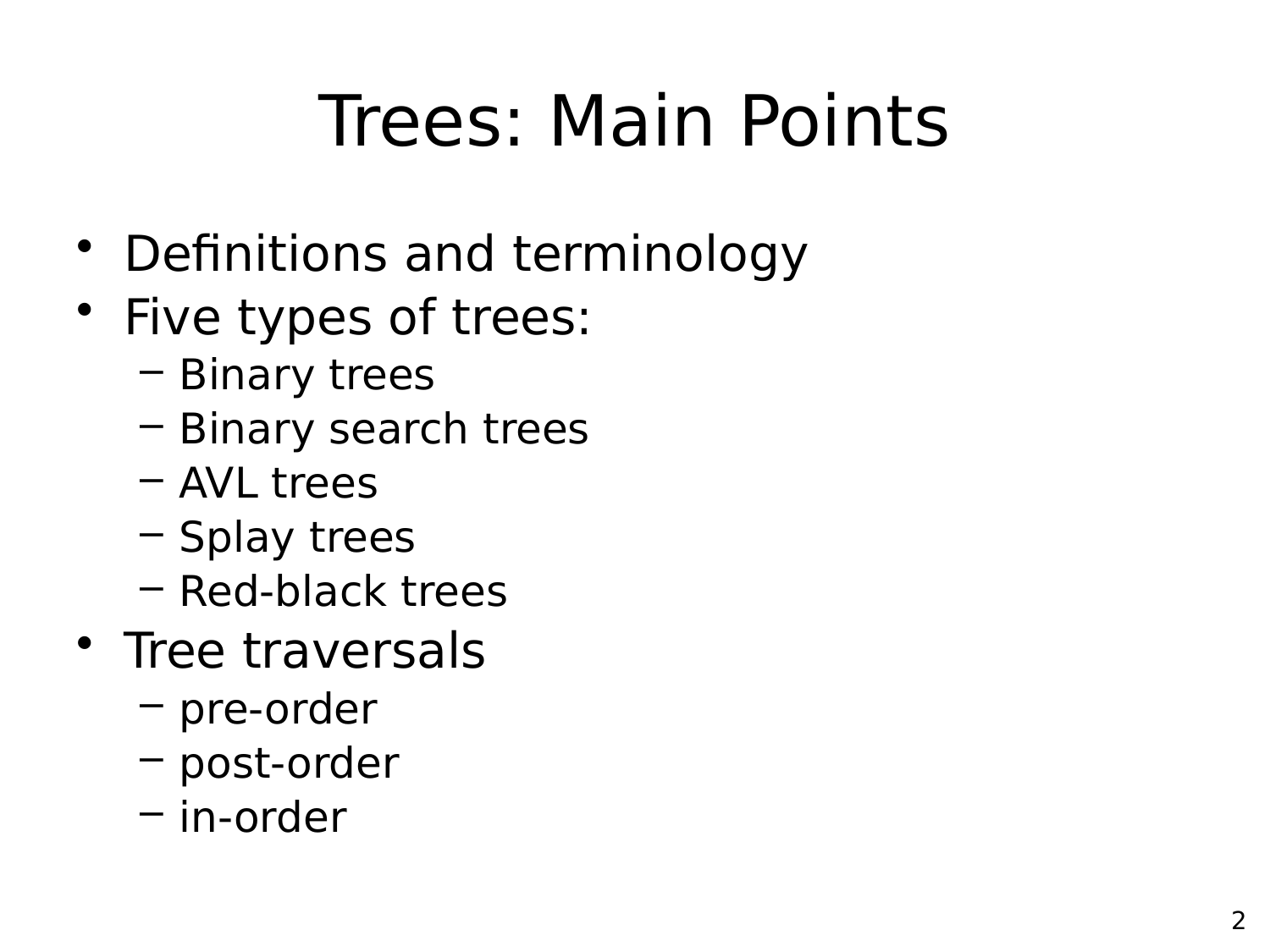

# Trees: Main Points
Definitions and terminology
Five types of trees:
Binary trees
Binary search trees
AVL trees
Splay trees
Red-black trees
Tree traversals
pre-order
post-order
in-order